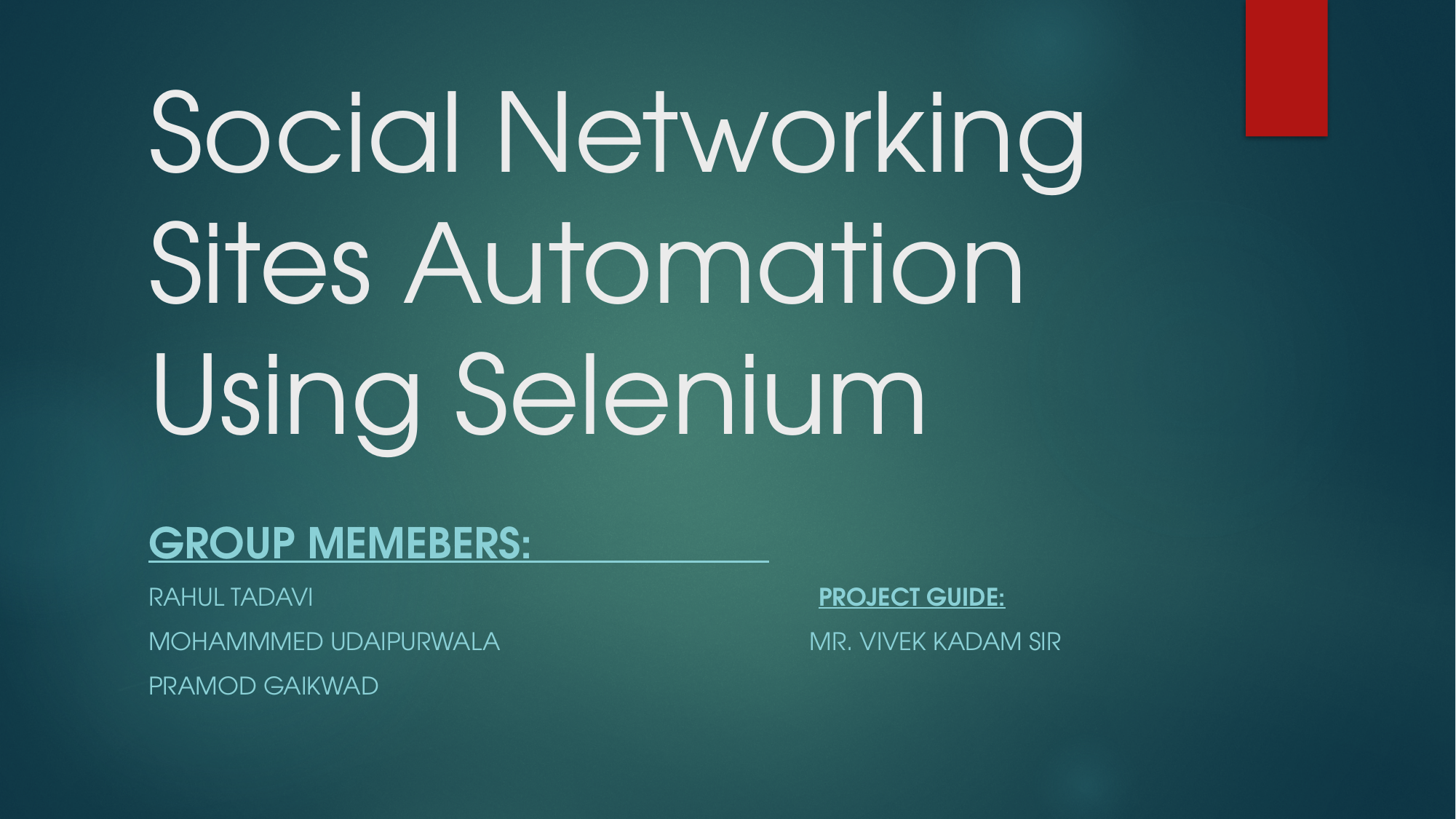

# Social Networking Sites Automation Using Selenium
Group Memebers:
Rahul tadavi                                                                           Project Guide:
Mohammmed udaipurwala                                              mr. Vivek kadam Sir
Pramod gaikwad